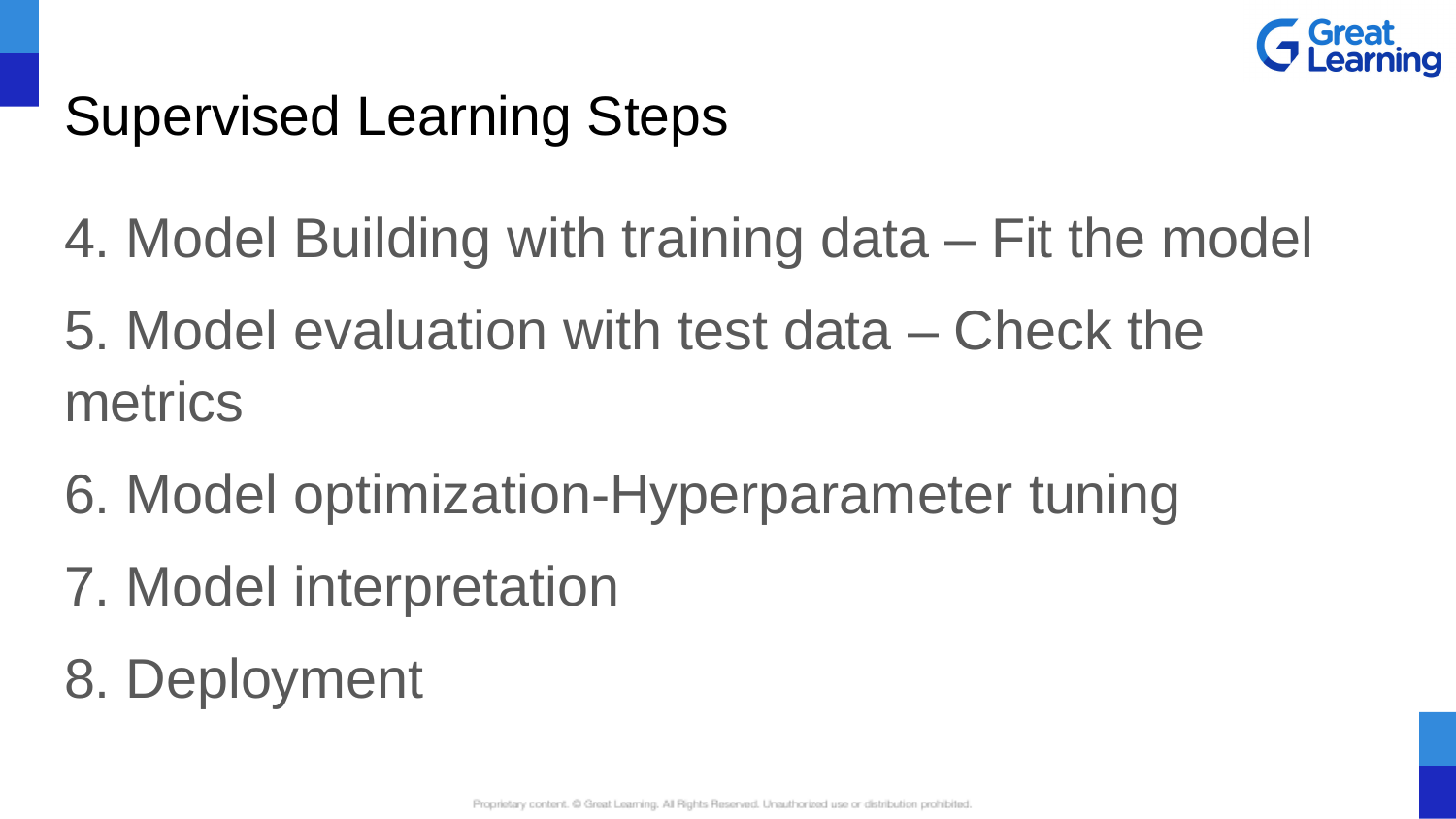

# Supervised Learning Steps
4. Model Building with training data – Fit the model
5. Model evaluation with test data – Check the metrics
6. Model optimization-Hyperparameter tuning
7. Model interpretation
8. Deployment